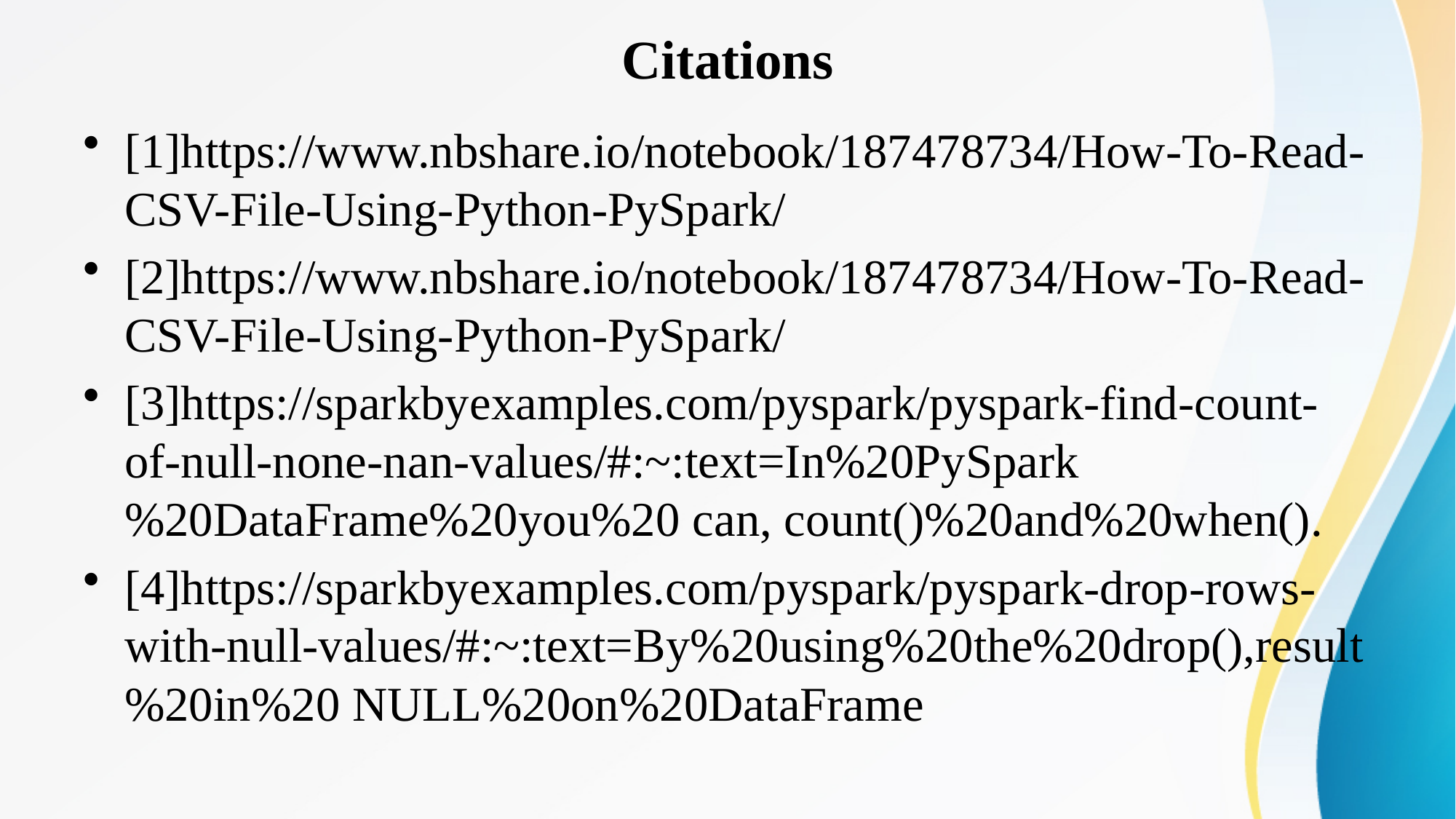

# Citations
[1]https://www.nbshare.io/notebook/187478734/How-To-Read-CSV-File-Using-Python-PySpark/
[2]https://www.nbshare.io/notebook/187478734/How-To-Read-CSV-File-Using-Python-PySpark/
[3]https://sparkbyexamples.com/pyspark/pyspark-find-count-of-null-none-nan-values/#:~:text=In%20PySpark%20DataFrame%20you%20 can, count()%20and%20when().
[4]https://sparkbyexamples.com/pyspark/pyspark-drop-rows-with-null-values/#:~:text=By%20using%20the%20drop(),result %20in%20 NULL%20on%20DataFrame